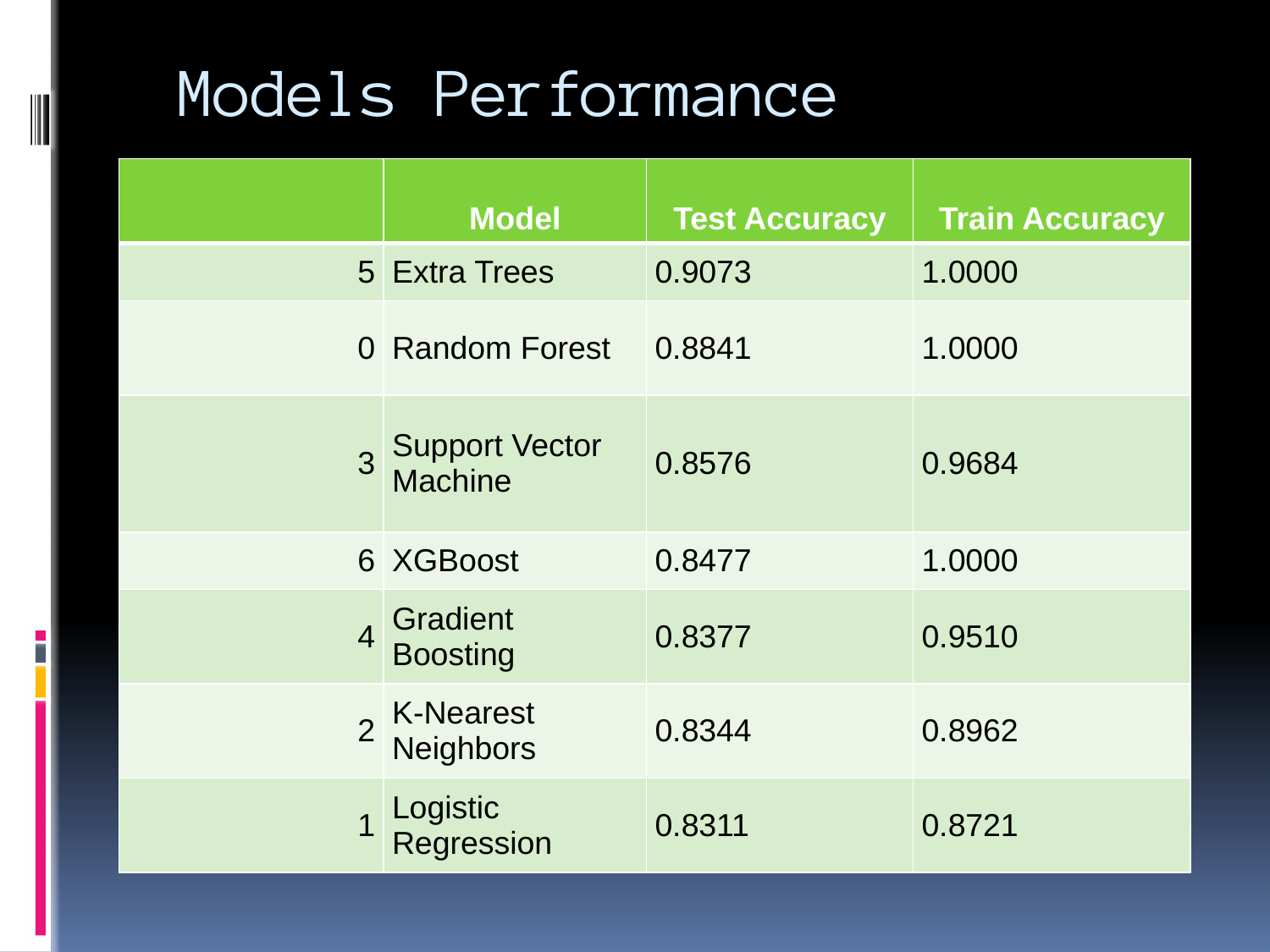

# Models Performance
|  | Model | Test Accuracy | Train Accuracy |
| --- | --- | --- | --- |
| 5 | Extra Trees | 0.9073 | 1.0000 |
| 0 | Random Forest | 0.8841 | 1.0000 |
| 3 | Support Vector Machine | 0.8576 | 0.9684 |
| 6 | XGBoost | 0.8477 | 1.0000 |
| 4 | Gradient Boosting | 0.8377 | 0.9510 |
| 2 | K-Nearest Neighbors | 0.8344 | 0.8962 |
| 1 | Logistic Regression | 0.8311 | 0.8721 |